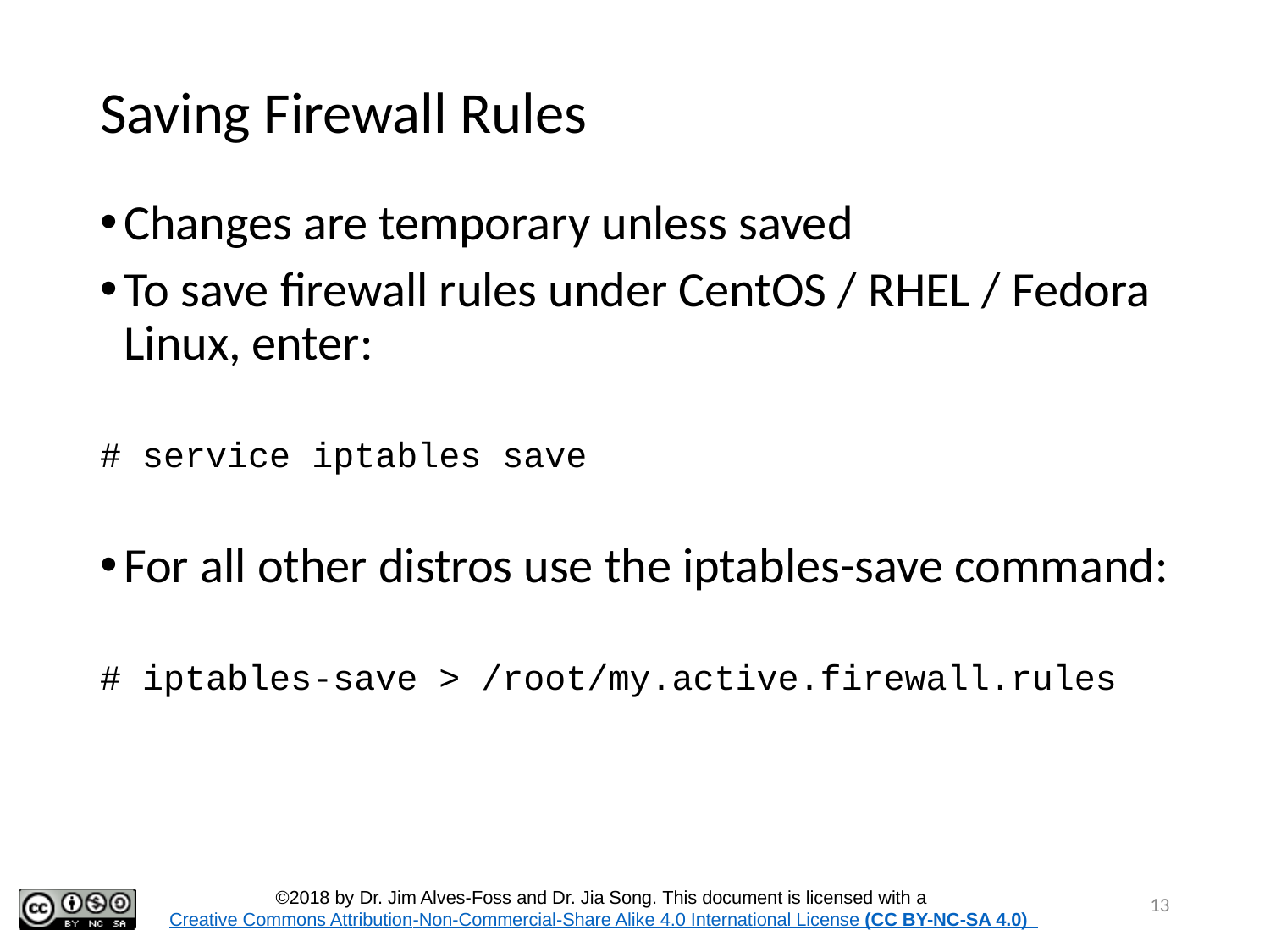

# Saving Firewall Rules
Changes are temporary unless saved
To save firewall rules under CentOS / RHEL / Fedora Linux, enter:
# service iptables save

For all other distros use the iptables-save command:
# iptables-save > /root/my.active.firewall.rules

13